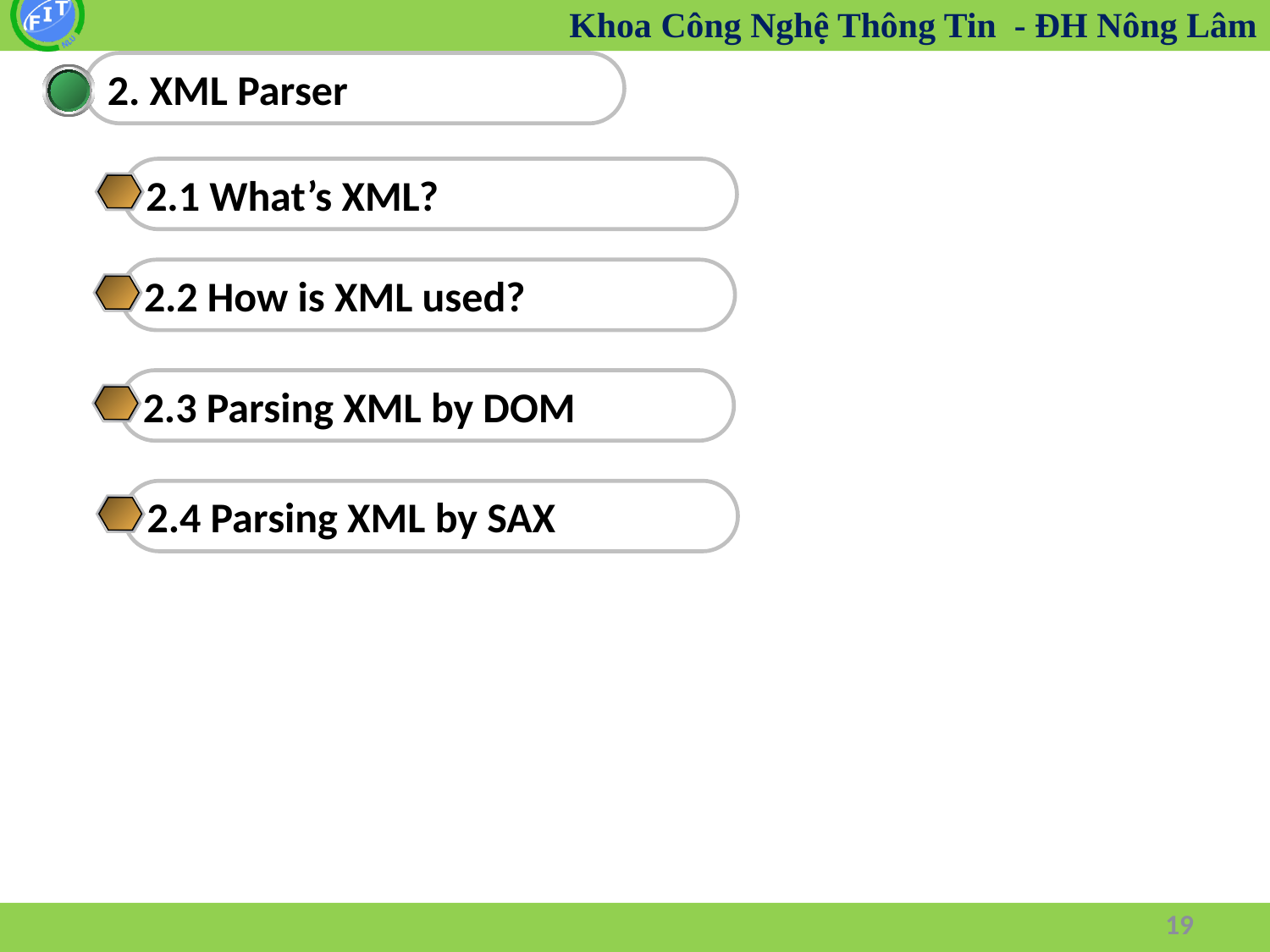

2. XML Parser

2.1 What’s XML?

2.2 How is XML used?

2.3 Parsing XML by DOM

2.4 Parsing XML by SAX

19